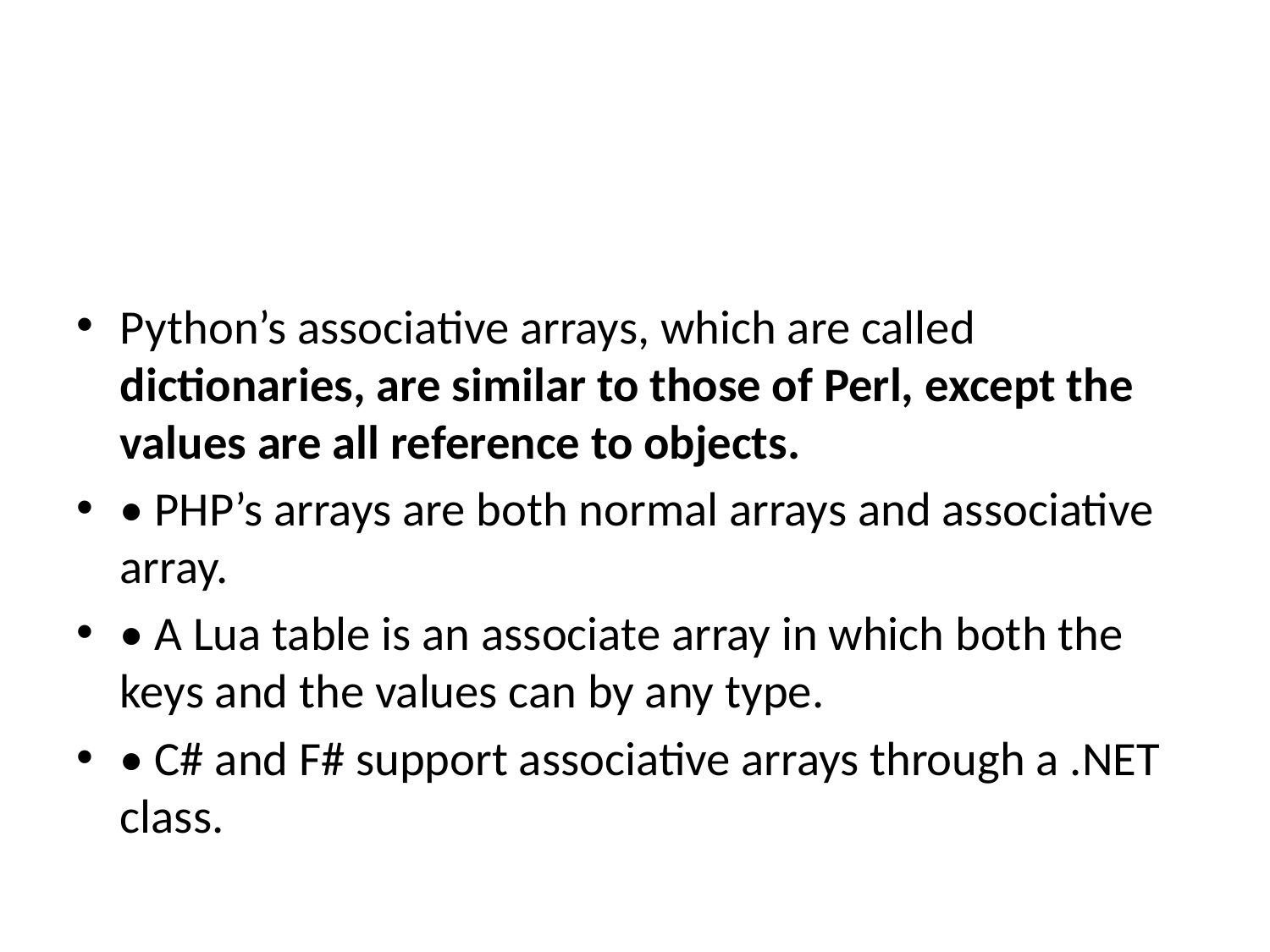

#

Python’s associative arrays, which are called dictionaries, are similar to those of Perl, except the values are all reference to objects.
• PHP’s arrays are both normal arrays and associative array.
• A Lua table is an associate array in which both the keys and the values can by any type.
• C# and F# support associative arrays through a .NET class.